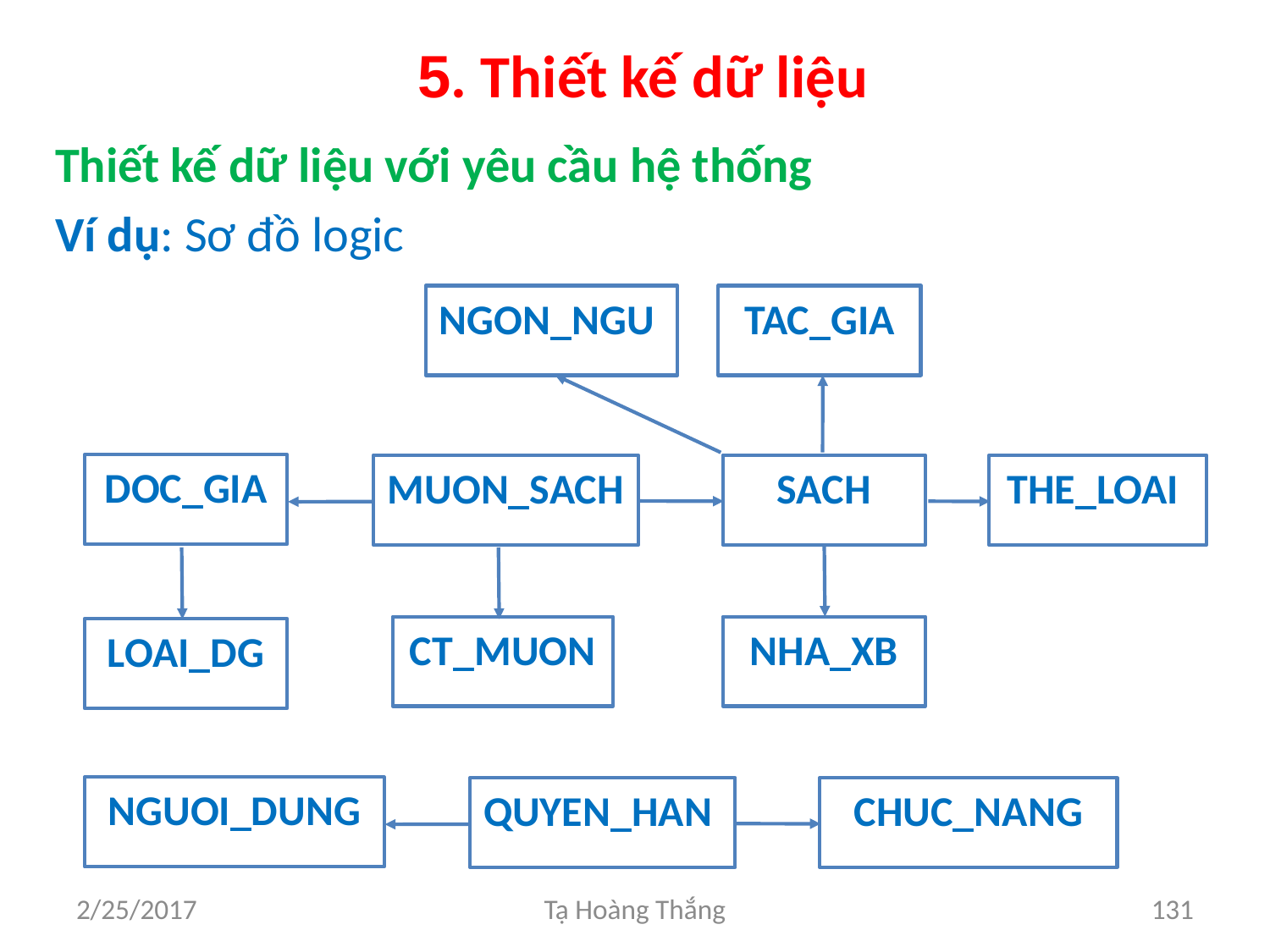

# 5. Thiết kế dữ liệu
Thiết kế dữ liệu với yêu cầu hệ thống
Ví dụ: Sơ đồ logic

NGON_NGU
TAC_GIA

DOC_GIA
MUON_SACH
SACH
THE_LOAI

CT_MUON
NHA_XB
LOAI_DG
NGUOI_DUNG
QUYEN_HAN
CHUC_NANG

2/25/2017
Tạ Hoàng Thắng
131